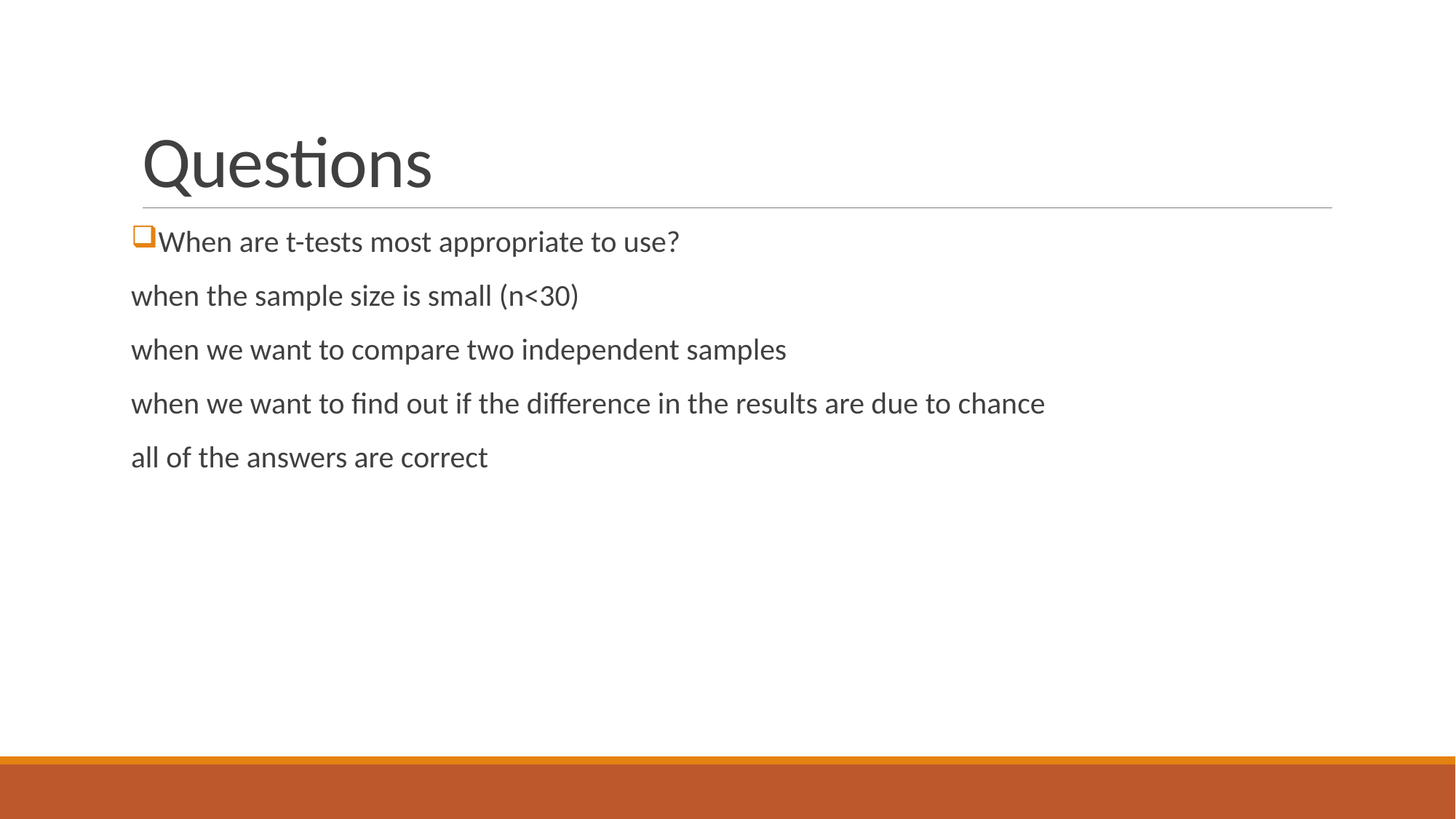

# Questions
When are t-tests most appropriate to use?
when the sample size is small (n<30)
when we want to compare two independent samples
when we want to find out if the difference in the results are due to chance
all of the answers are correct